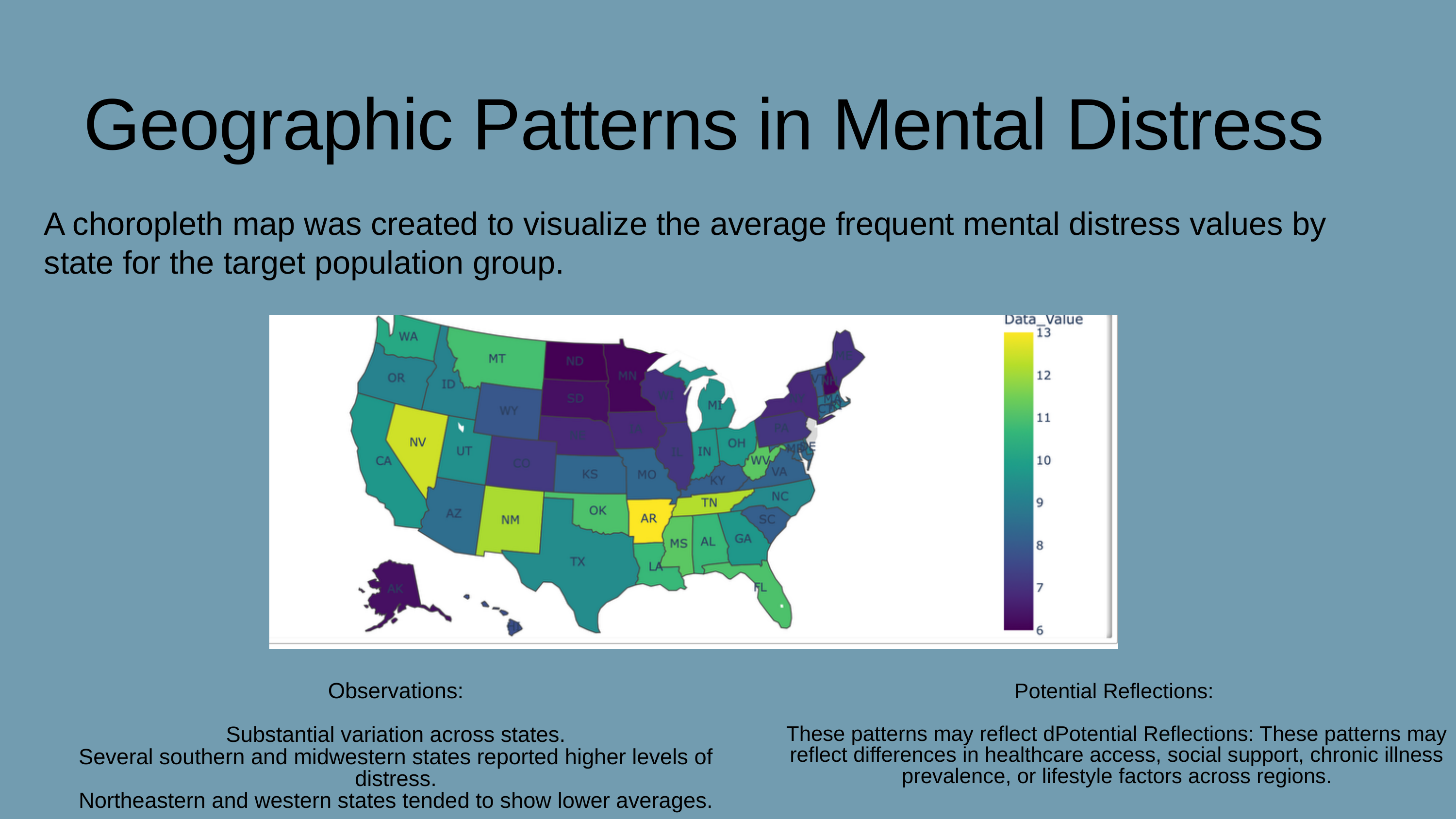

Geographic Patterns in Mental Distress
A choropleth map was created to visualize the average frequent mental distress values by state for the target population group.

Observations:

Substantial variation across states.
Several southern and midwestern states reported higher levels of distress.
Northeastern and western states tended to show lower averages.
Potential Reflections:

These patterns may reflect dPotential Reflections: These patterns may reflect differences in healthcare access, social support, chronic illness prevalence, or lifestyle factors across regions.